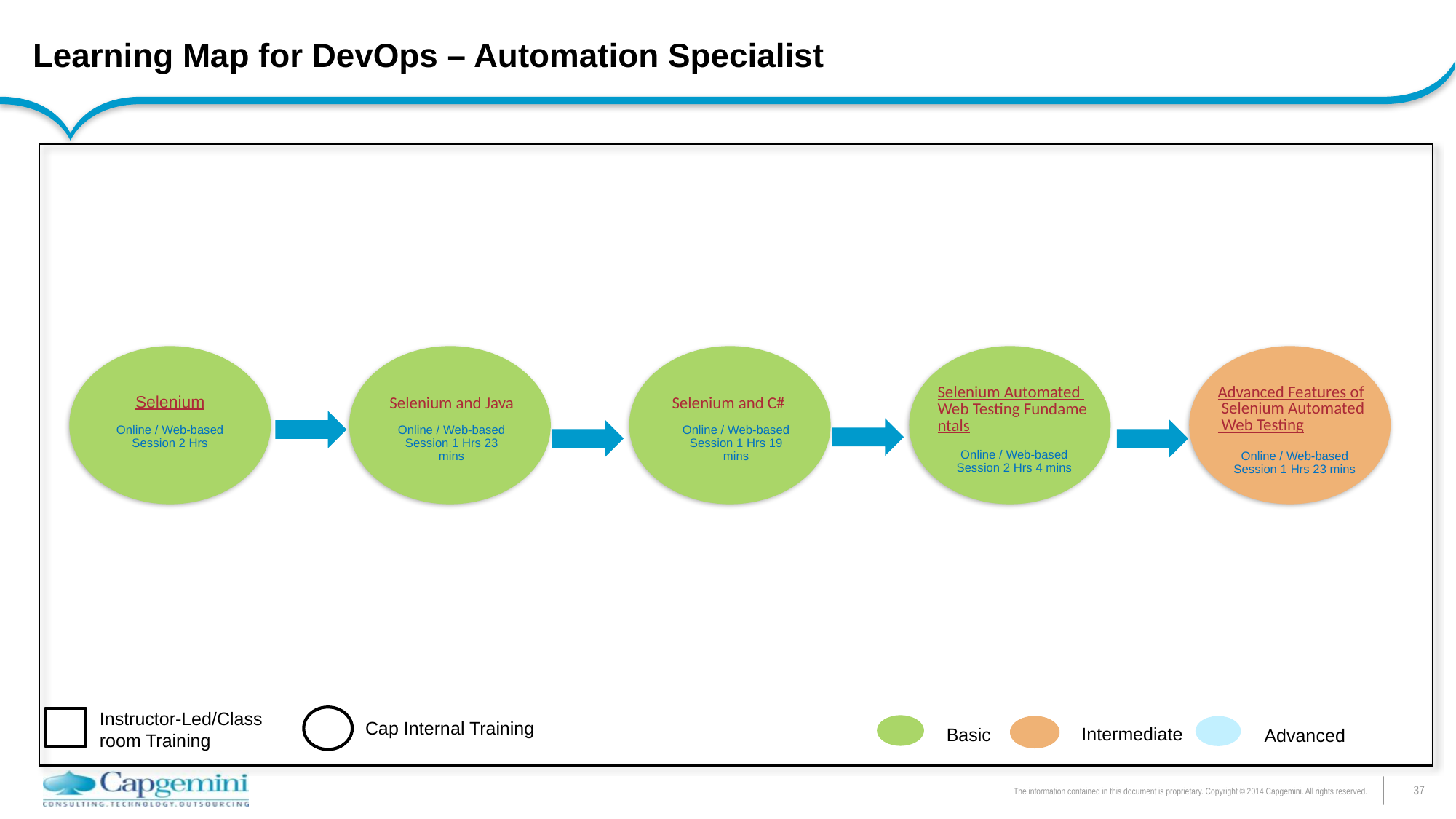

# Learning Map for DevOps – Automation Specialist

Selenium

Selenium Automated Web Testing Fundamentals

Advanced Features of Selenium Automated Web Testing

Selenium and Java
Selenium and C#

Online / Web-based Session 2 Hrs
Online / Web-based Session 1 Hrs 23 mins
Online / Web-based Session 1 Hrs 19 mins
Online / Web-based Session 2 Hrs 4 mins
Online / Web-based Session 1 Hrs 23 mins
Instructor-Led/Class room Training

Cap Internal Training

Intermediate
Basic
Advanced